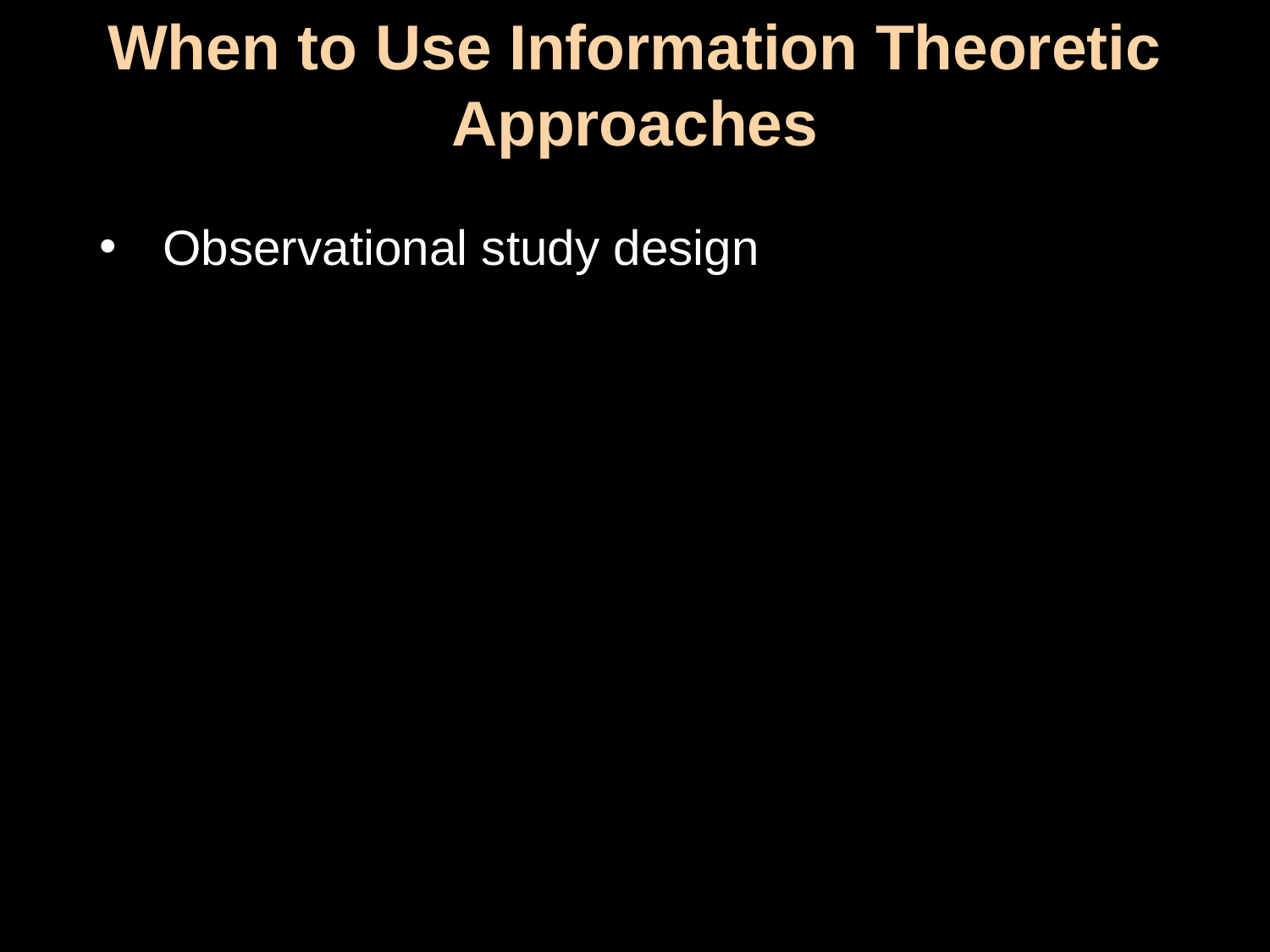

When to Use Information Theoretic Approaches
Observational study design